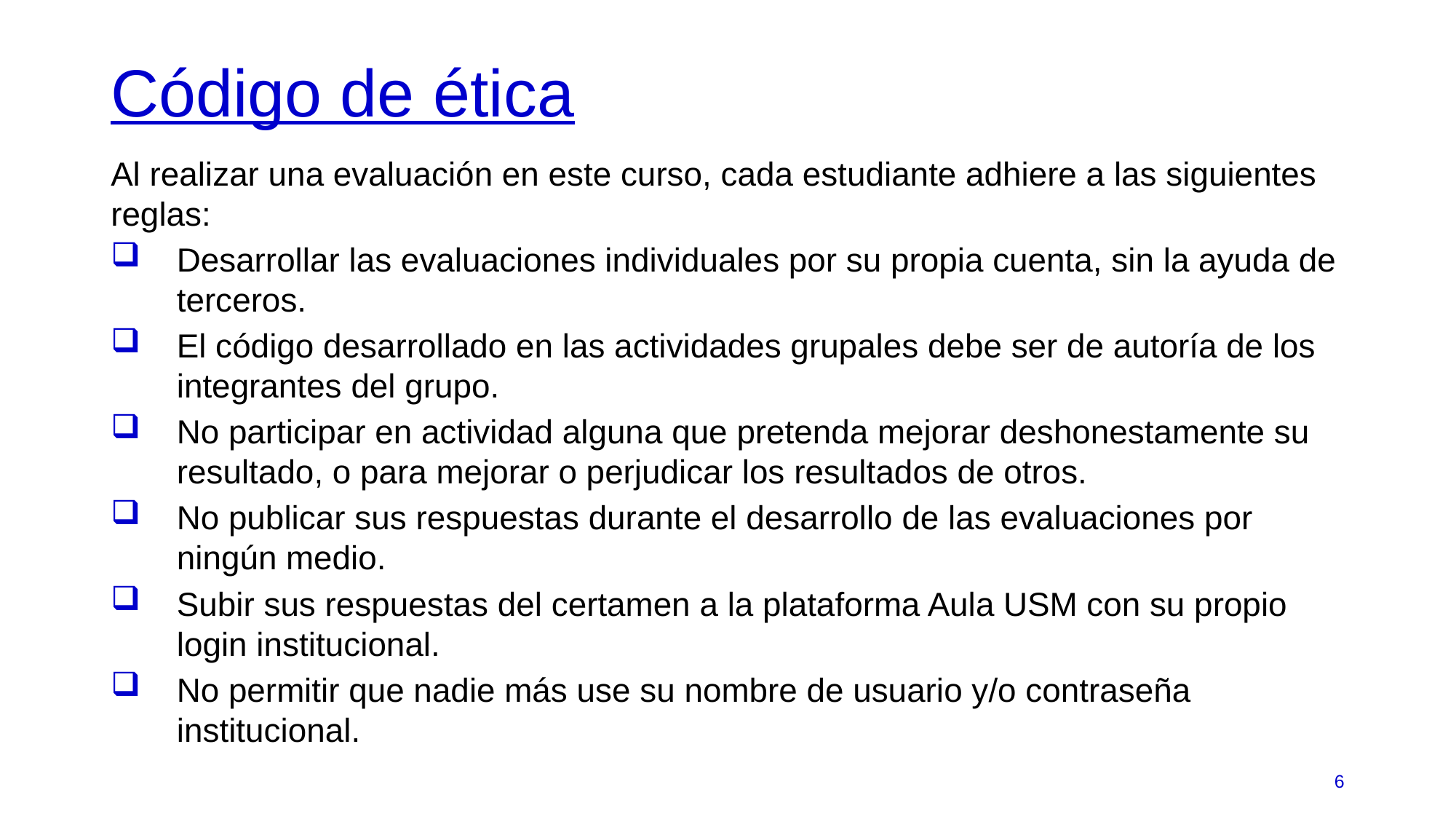

# Código de ética
Al realizar una evaluación en este curso, cada estudiante adhiere a las siguientes reglas:
Desarrollar las evaluaciones individuales por su propia cuenta, sin la ayuda de terceros.
El código desarrollado en las actividades grupales debe ser de autoría de los integrantes del grupo.
No participar en actividad alguna que pretenda mejorar deshonestamente su resultado, o para mejorar o perjudicar los resultados de otros.
No publicar sus respuestas durante el desarrollo de las evaluaciones por ningún medio.
Subir sus respuestas del certamen a la plataforma Aula USM con su propio login institucional.
No permitir que nadie más use su nombre de usuario y/o contraseña institucional.
6